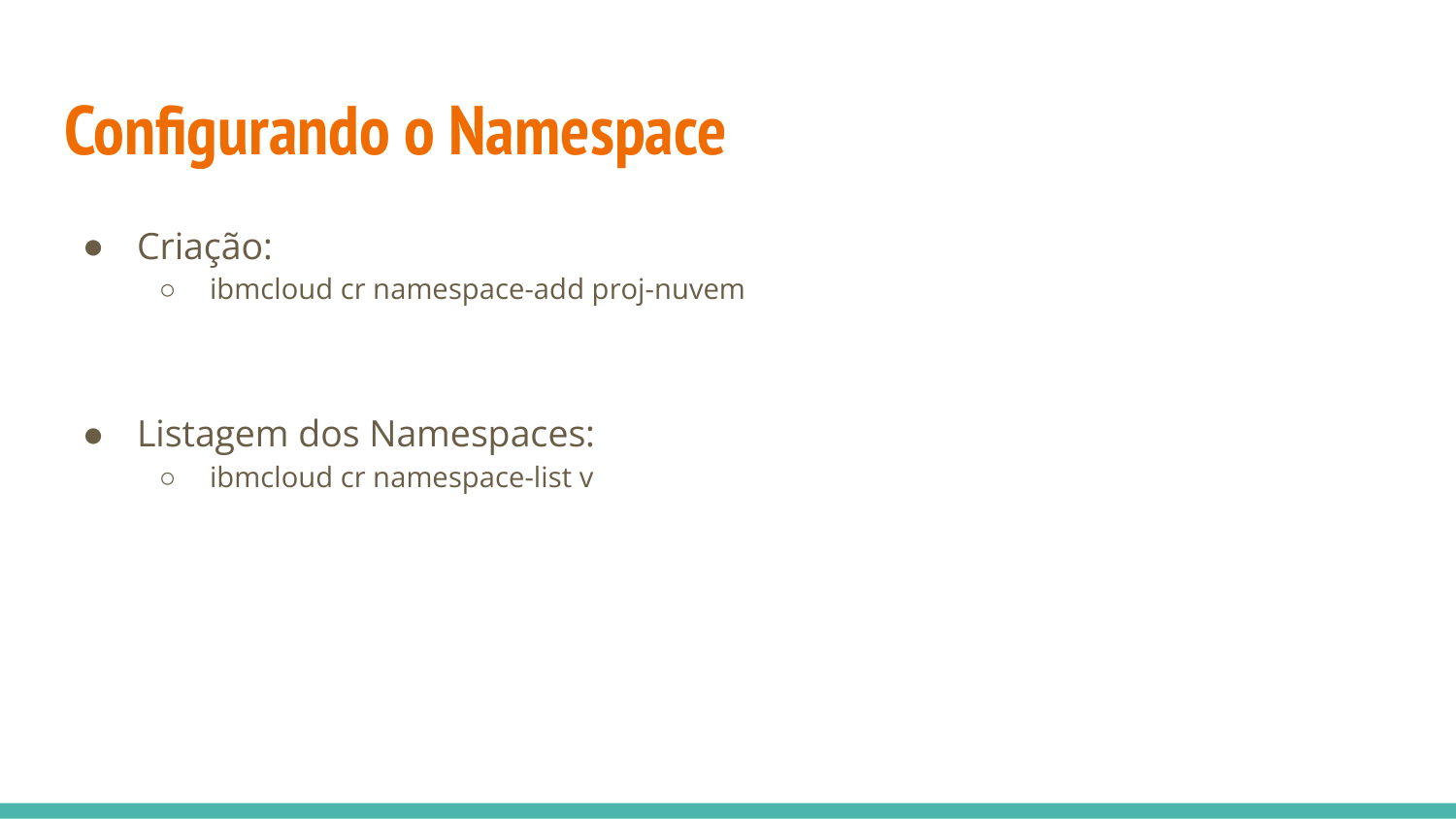

# Configurando o Namespace
Criação:
ibmcloud cr namespace-add proj-nuvem

Listagem dos Namespaces:
ibmcloud cr namespace-list v